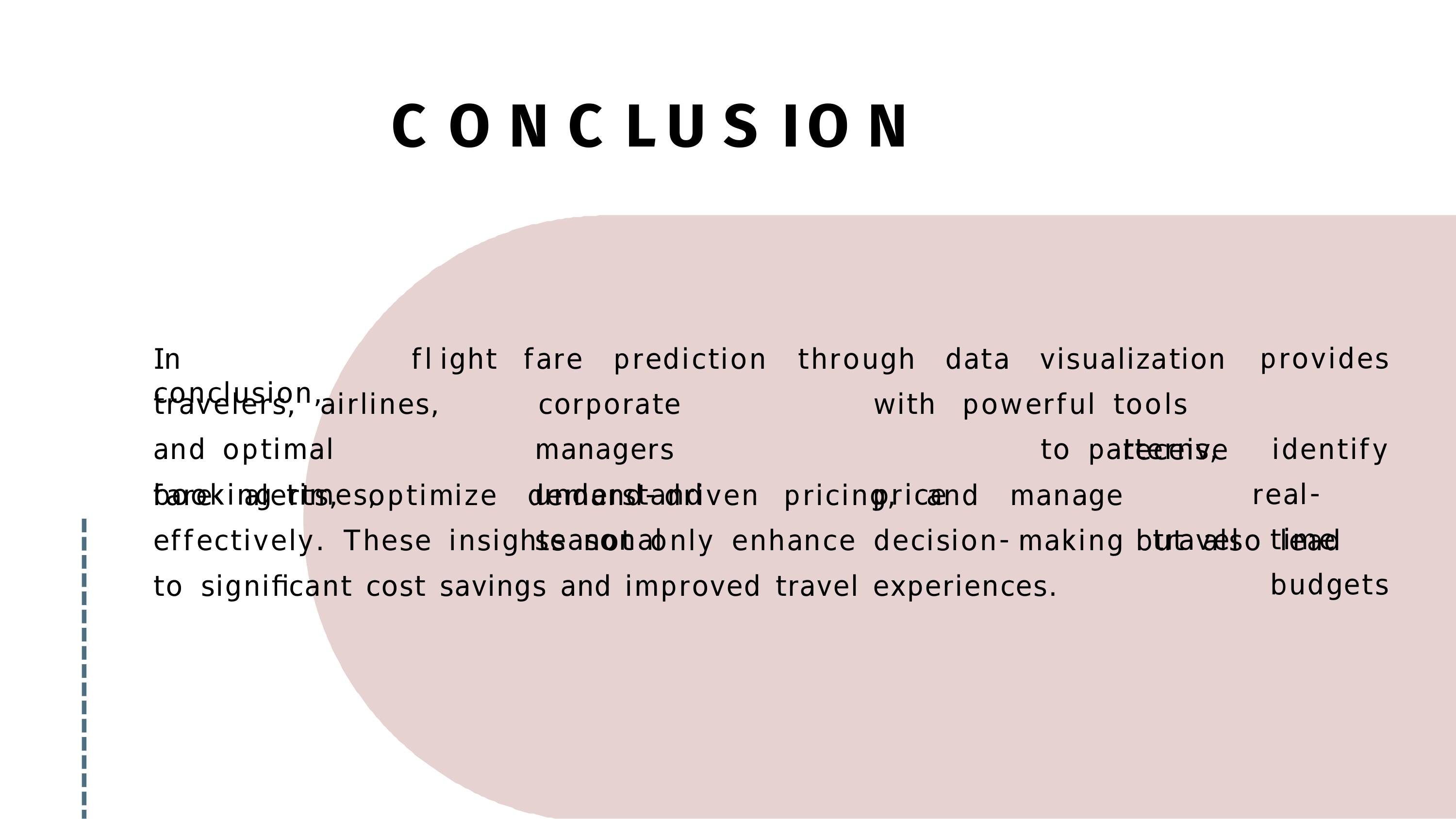

# CONCLUSION

provides  identify
real- time  budgets
In	conclusion,
fl ight	fare	prediction	through
data
visualization
travelers,	airlines,	and  optimal	booking	times,
corporate	managers  understand		seasonal
with  price
powerful	tools	to  patterns,
receive  travel
fare	alerts,	optimize	demand- driven	pricing,	and	manage
effectively.	These	insights	not	only	enhance	decision- making	but	also	lead	to  significant cost savings and improved travel experiences.